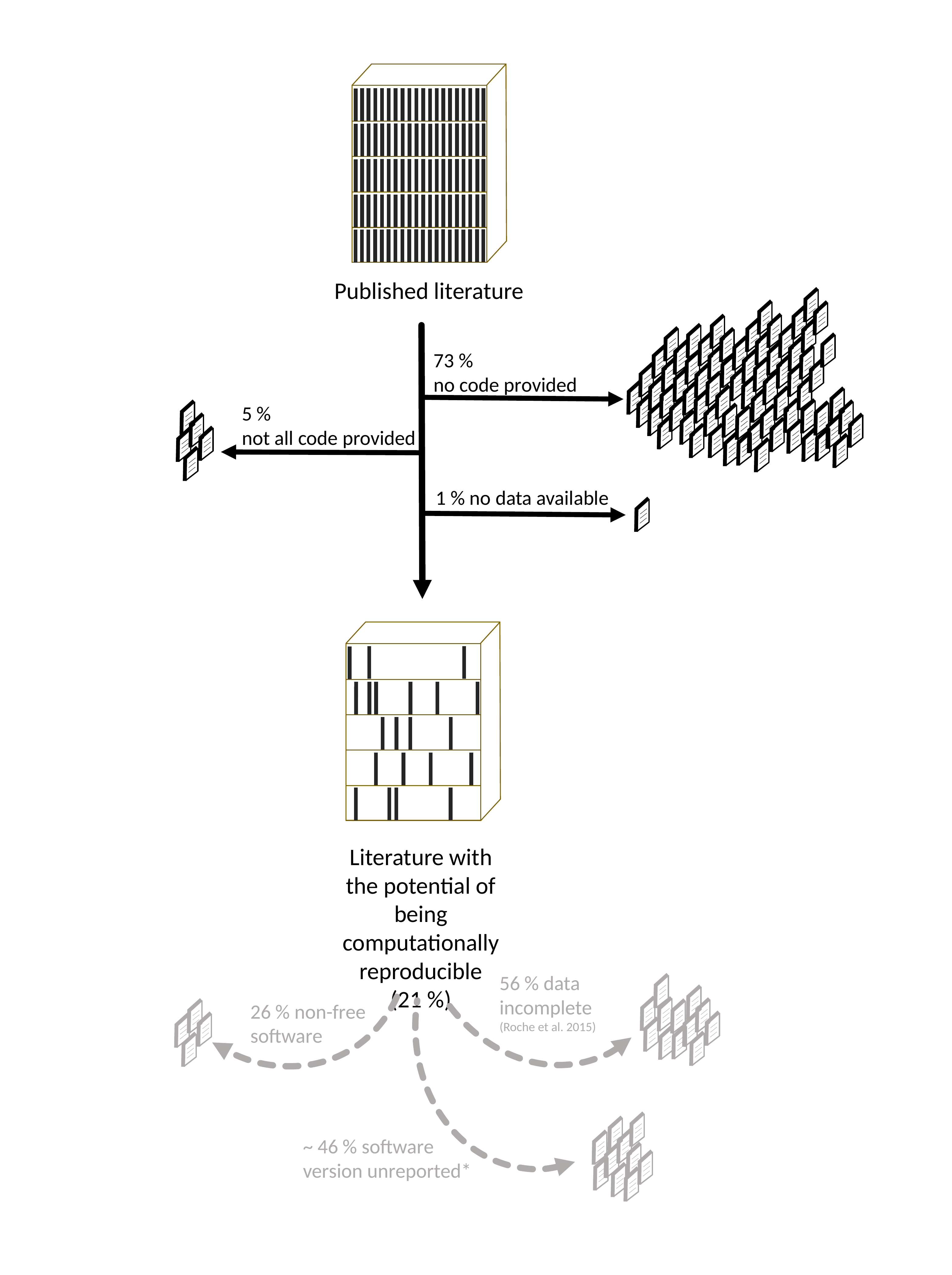

Published literature
73 %
no code provided
5 %
not all code provided
1 % no data available

Literature with the potential of being computationally reproducible
(21 %)

56 % data
incomplete
(Roche et al. 2015)
26 % non-free software
~ 46 % software
version unreported*